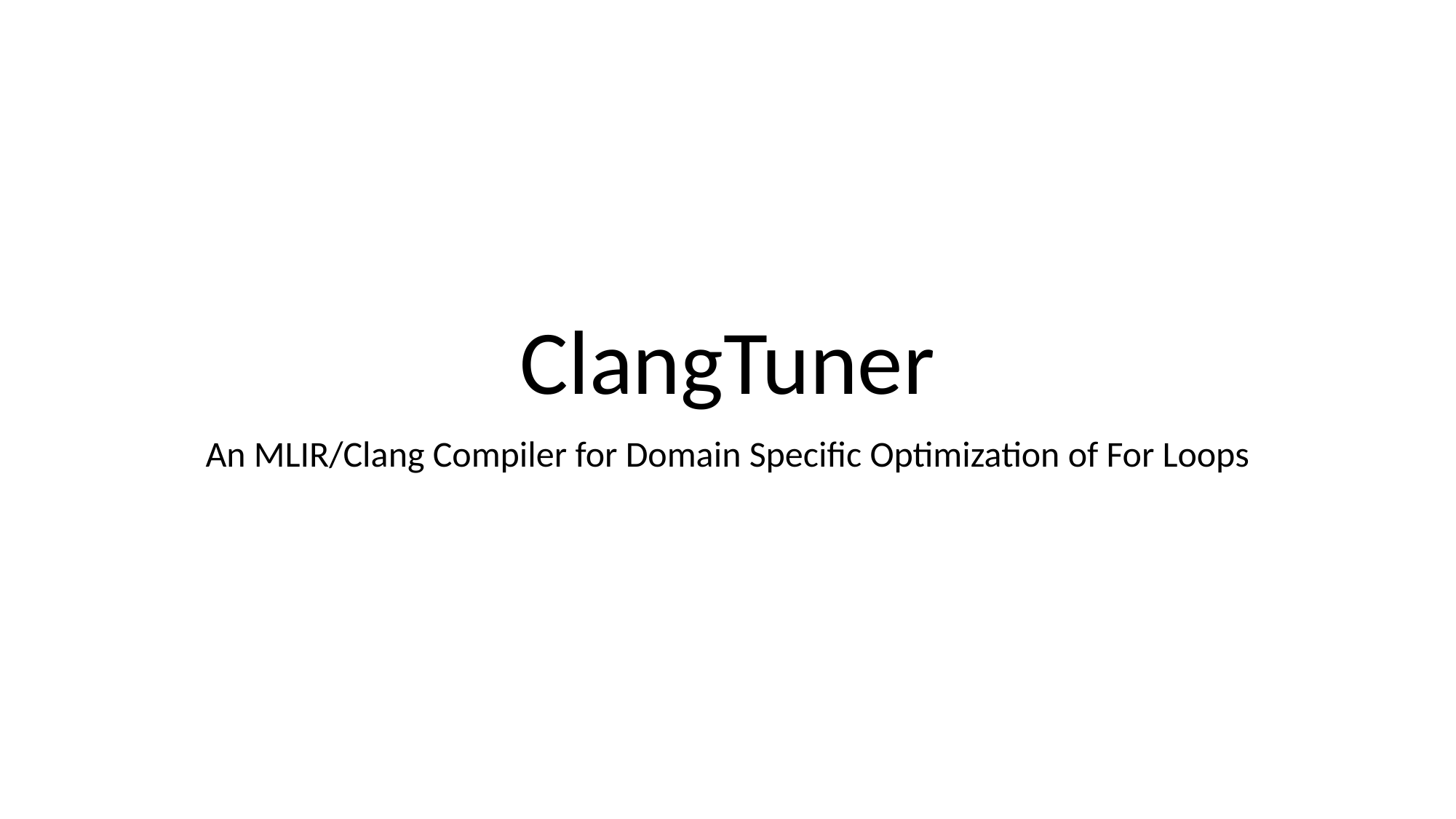

# ClangTuner
An MLIR/Clang Compiler for Domain Specific Optimization of For Loops